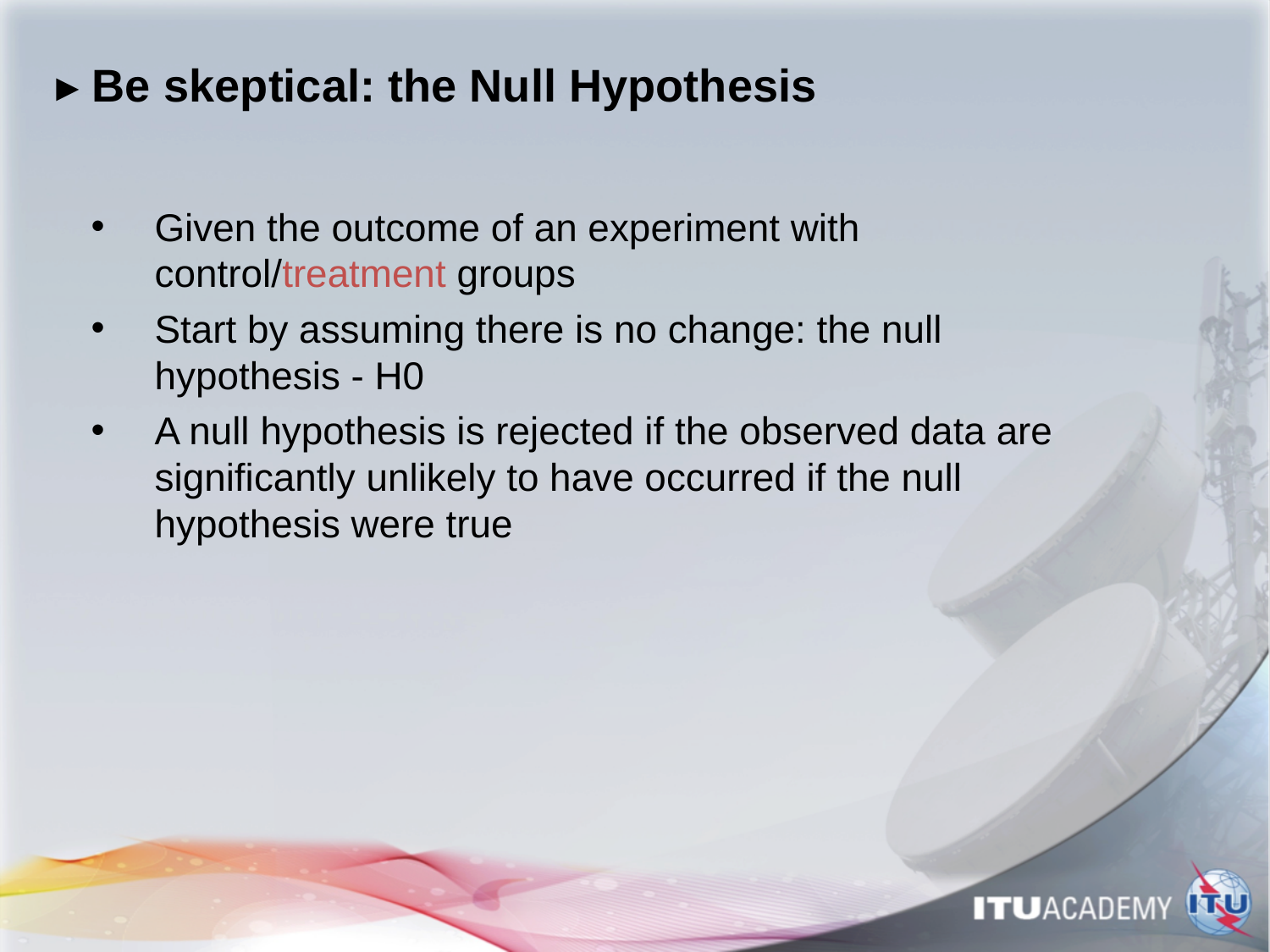

# ▸ Be skeptical: the Null Hypothesis
Given the outcome of an experiment with control/treatment groups
Start by assuming there is no change: the null hypothesis - H0
A null hypothesis is rejected if the observed data are significantly unlikely to have occurred if the null hypothesis were true